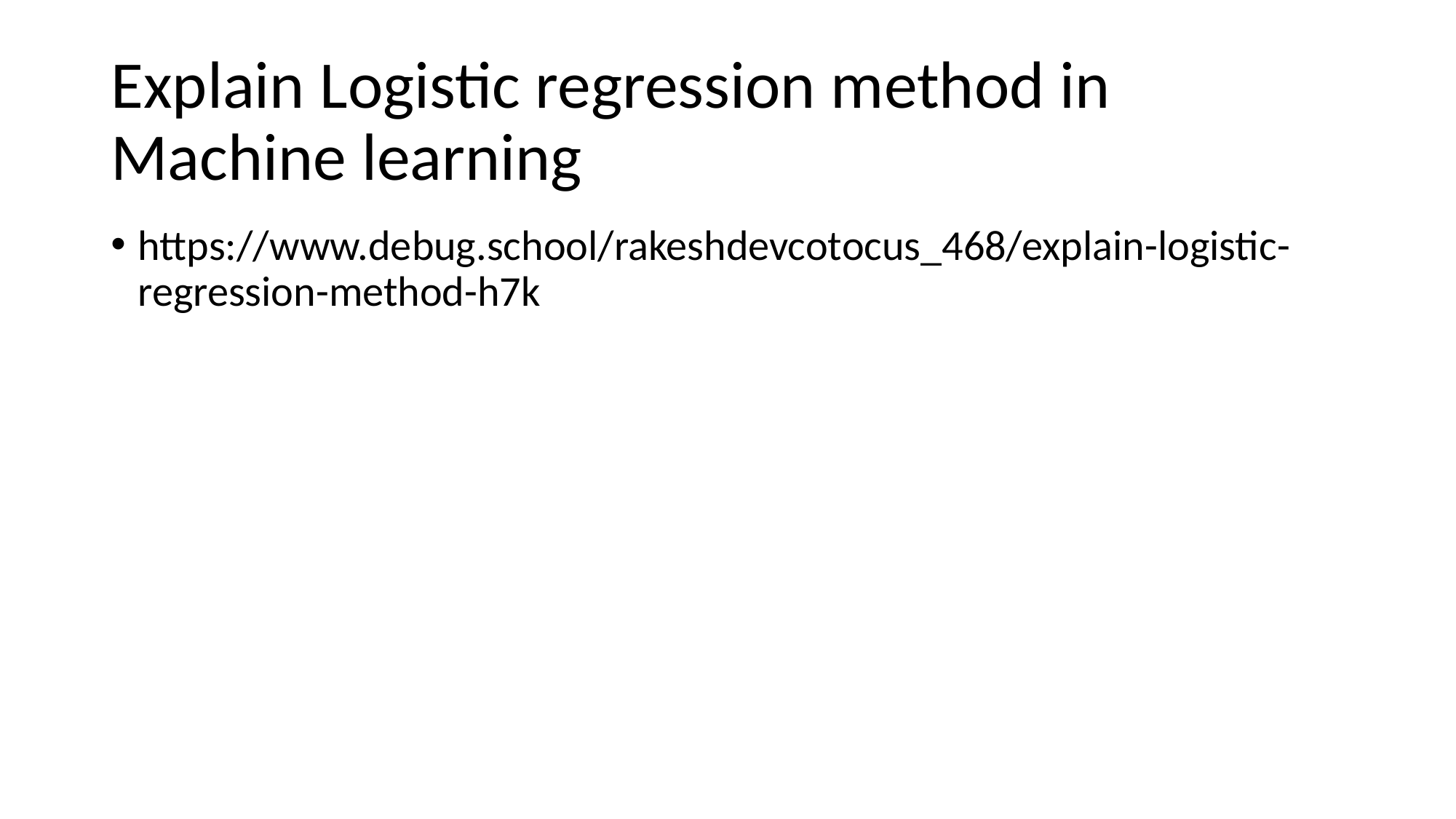

# Explain Logistic regression method in Machine learning
https://www.debug.school/rakeshdevcotocus_468/explain-logistic-regression-method-h7k